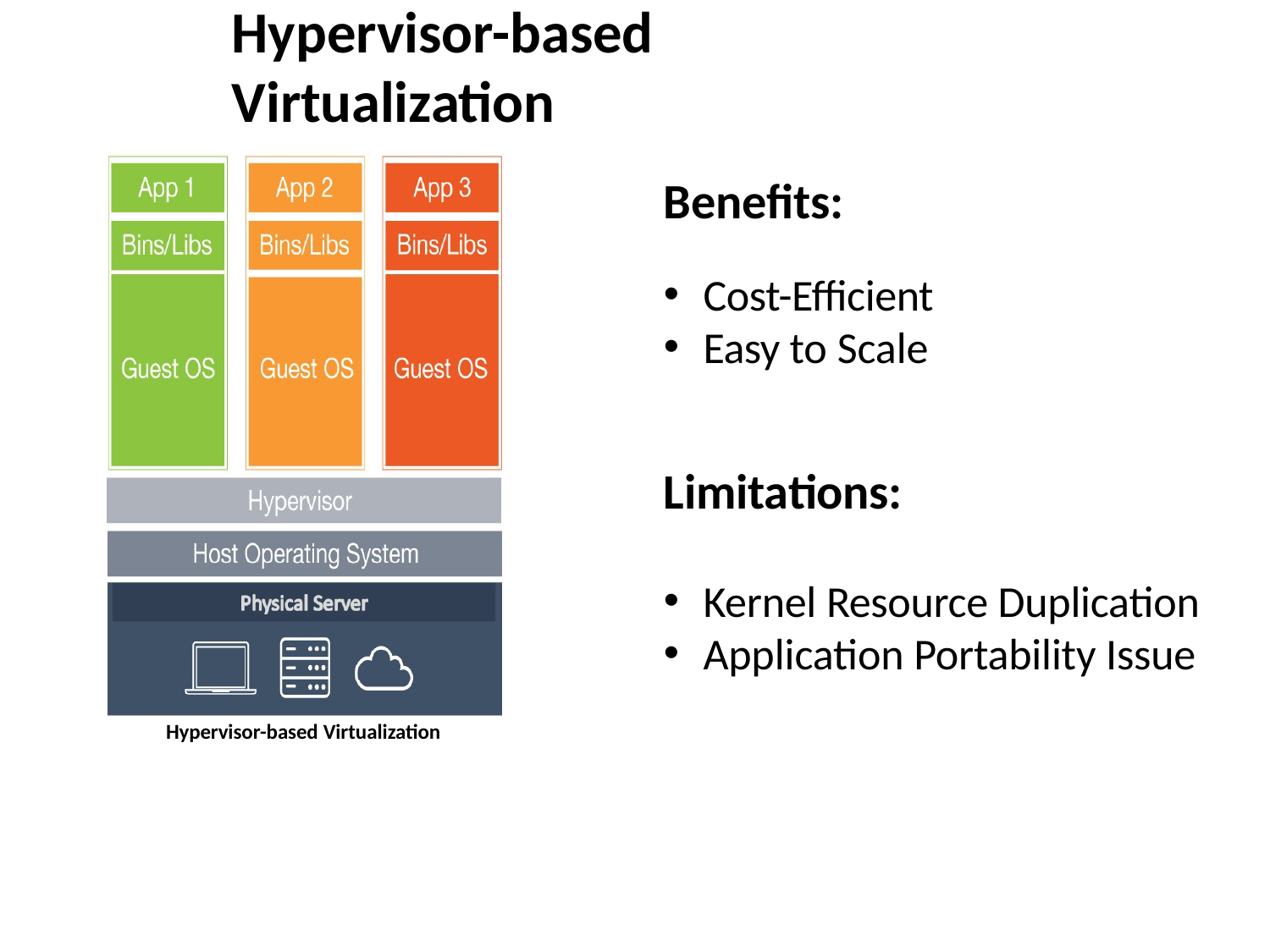

# Hypervisor-based Virtualization

Benefits:
Cost-Efficient
Easy to Scale

Limitations:

Kernel Resource Duplication
Application Portability Issue

Hypervisor-based Virtualization